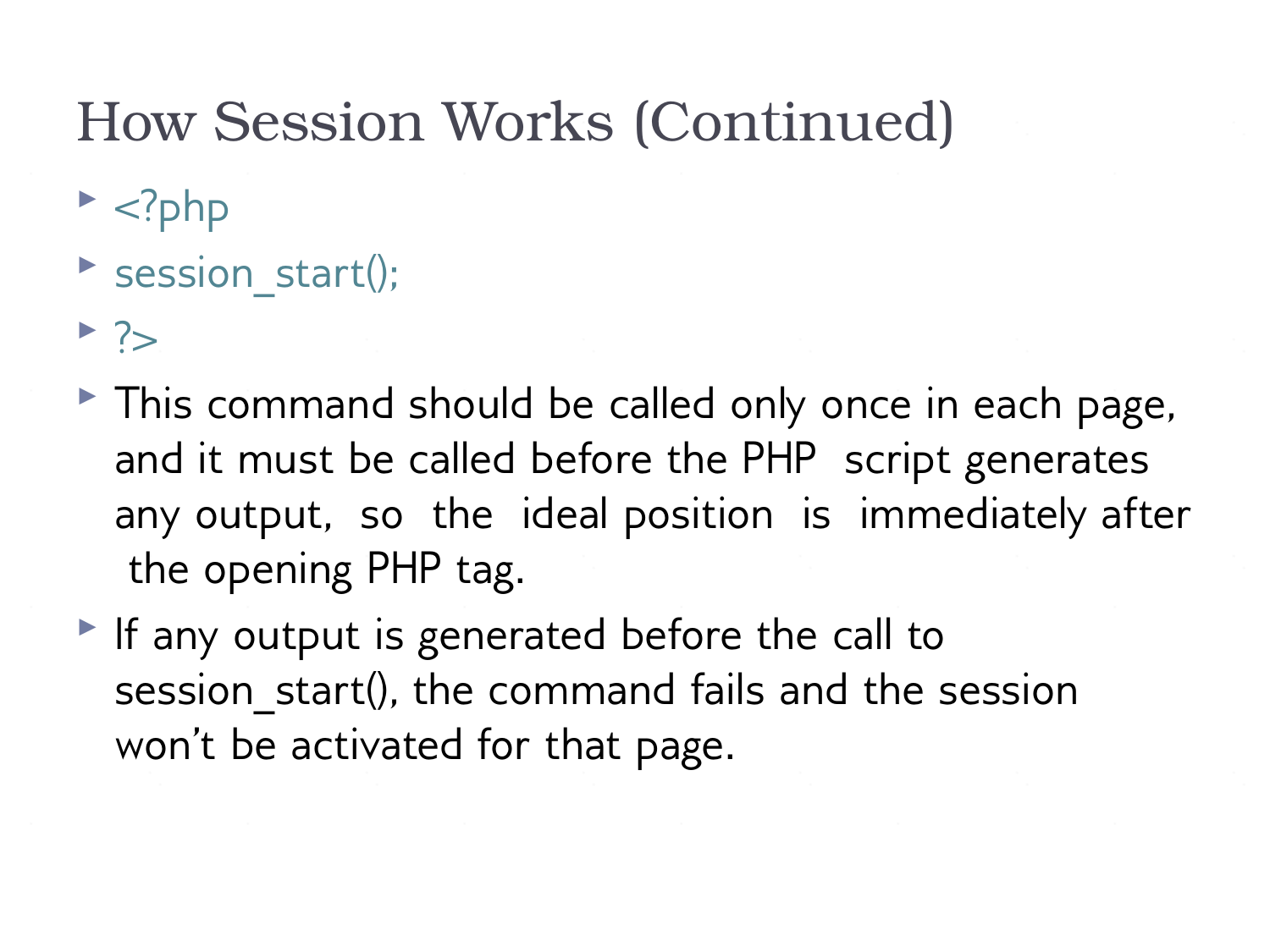

# How Session Works (Continued)
<?php
session_start();
?>
This command should be called only once in each page, and it must be called before the PHP  script generates any output,  so  the  ideal position  is  immediately after  the opening PHP tag.
If any output is generated before the call to session_start(), the command fails and the session won’t be activated for that page.